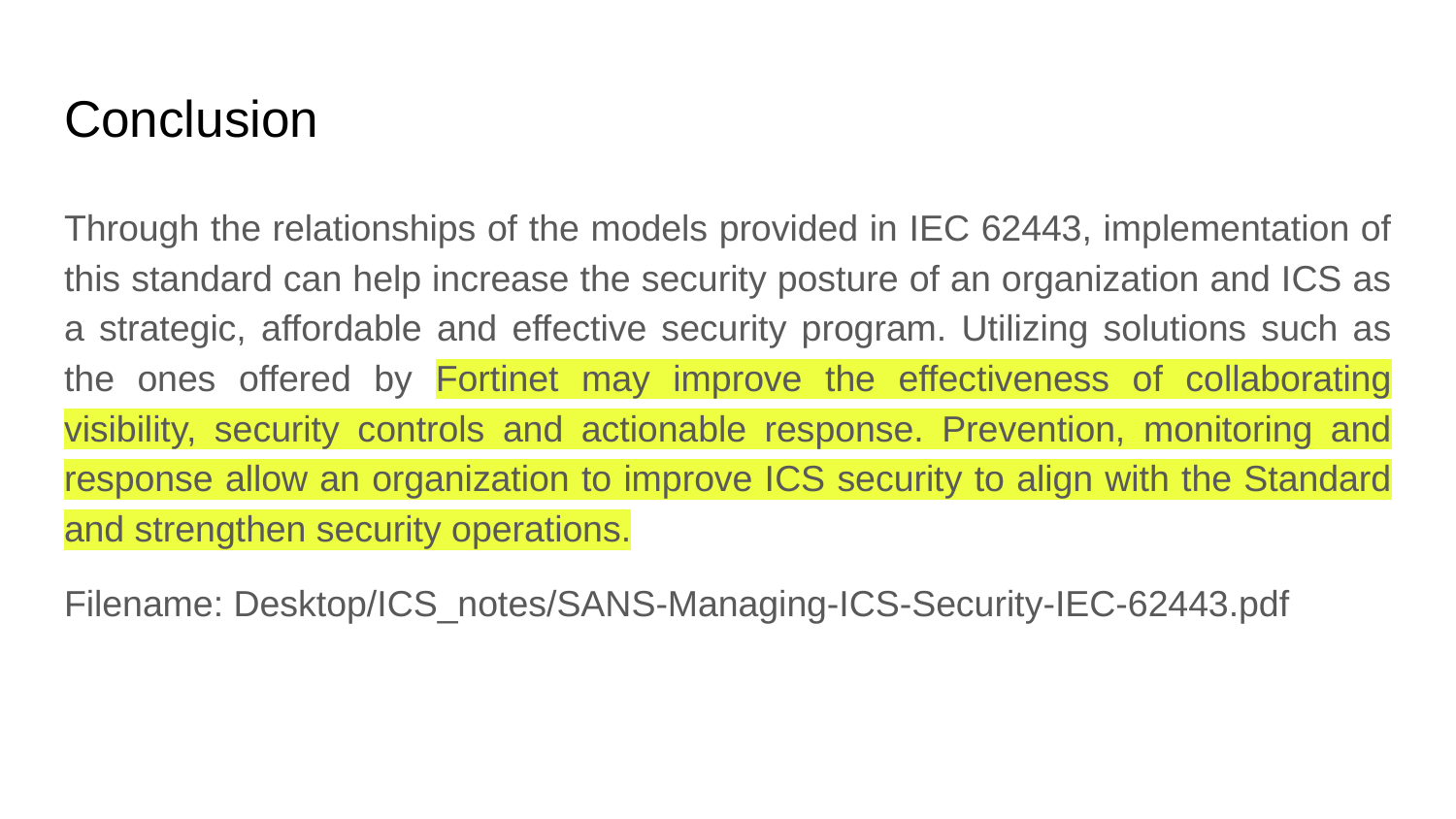

# Conclusion
Through the relationships of the models provided in IEC 62443, implementation of this standard can help increase the security posture of an organization and ICS as a strategic, affordable and effective security program. Utilizing solutions such as the ones offered by Fortinet may improve the effectiveness of collaborating visibility, security controls and actionable response. Prevention, monitoring and response allow an organization to improve ICS security to align with the Standard and strengthen security operations.
Filename: Desktop/ICS_notes/SANS-Managing-ICS-Security-IEC-62443.pdf